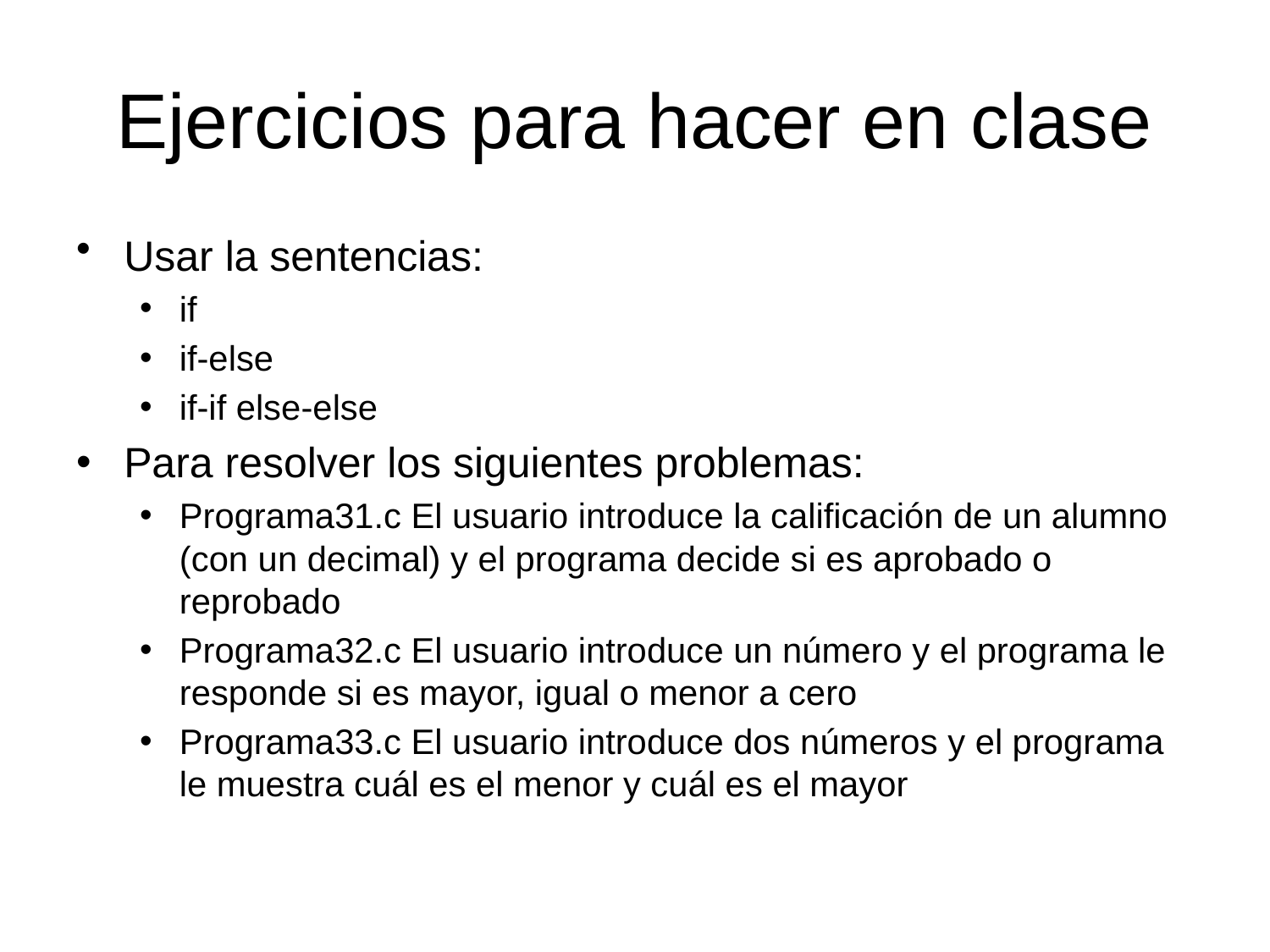

# Ejercicios para hacer en clase
Usar la sentencias:
if
if-else
if-if else-else
Para resolver los siguientes problemas:
Programa31.c El usuario introduce la calificación de un alumno (con un decimal) y el programa decide si es aprobado o reprobado
Programa32.c El usuario introduce un número y el programa le responde si es mayor, igual o menor a cero
Programa33.c El usuario introduce dos números y el programa le muestra cuál es el menor y cuál es el mayor